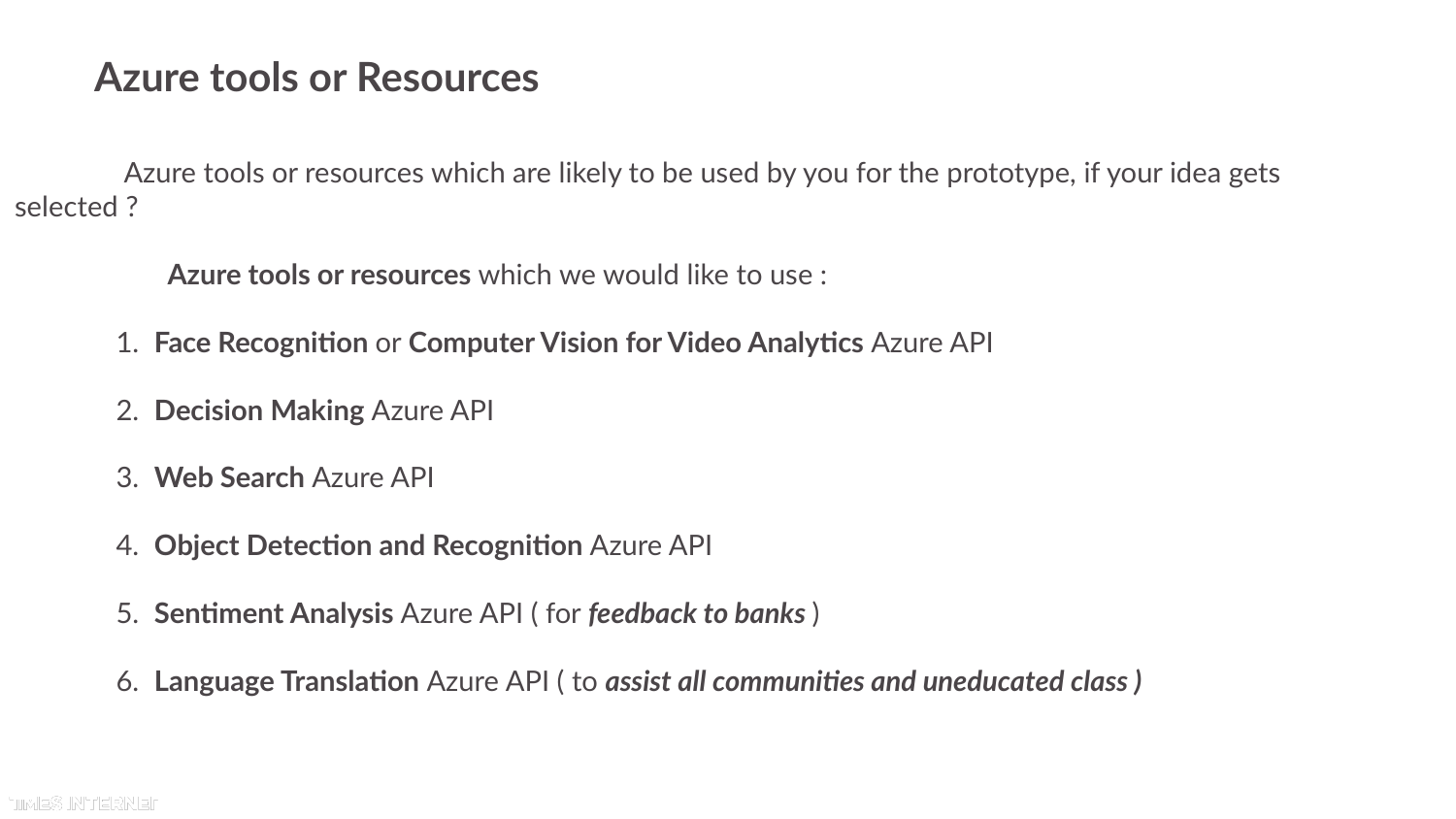

# Azure tools or Resources
               Azure tools or resources which are likely to be used by you for the prototype, if your idea gets selected ?
                     Azure tools or resources which we would like to use :
              1.  Face Recognition or Computer Vision for Video Analytics Azure API
              2.  Decision Making Azure API
              3.  Web Search Azure API
              4.  Object Detection and Recognition Azure API
              5.  Sentiment Analysis Azure API ( for feedback to banks )
              6.  Language Translation Azure API ( to assist all communities and uneducated class )